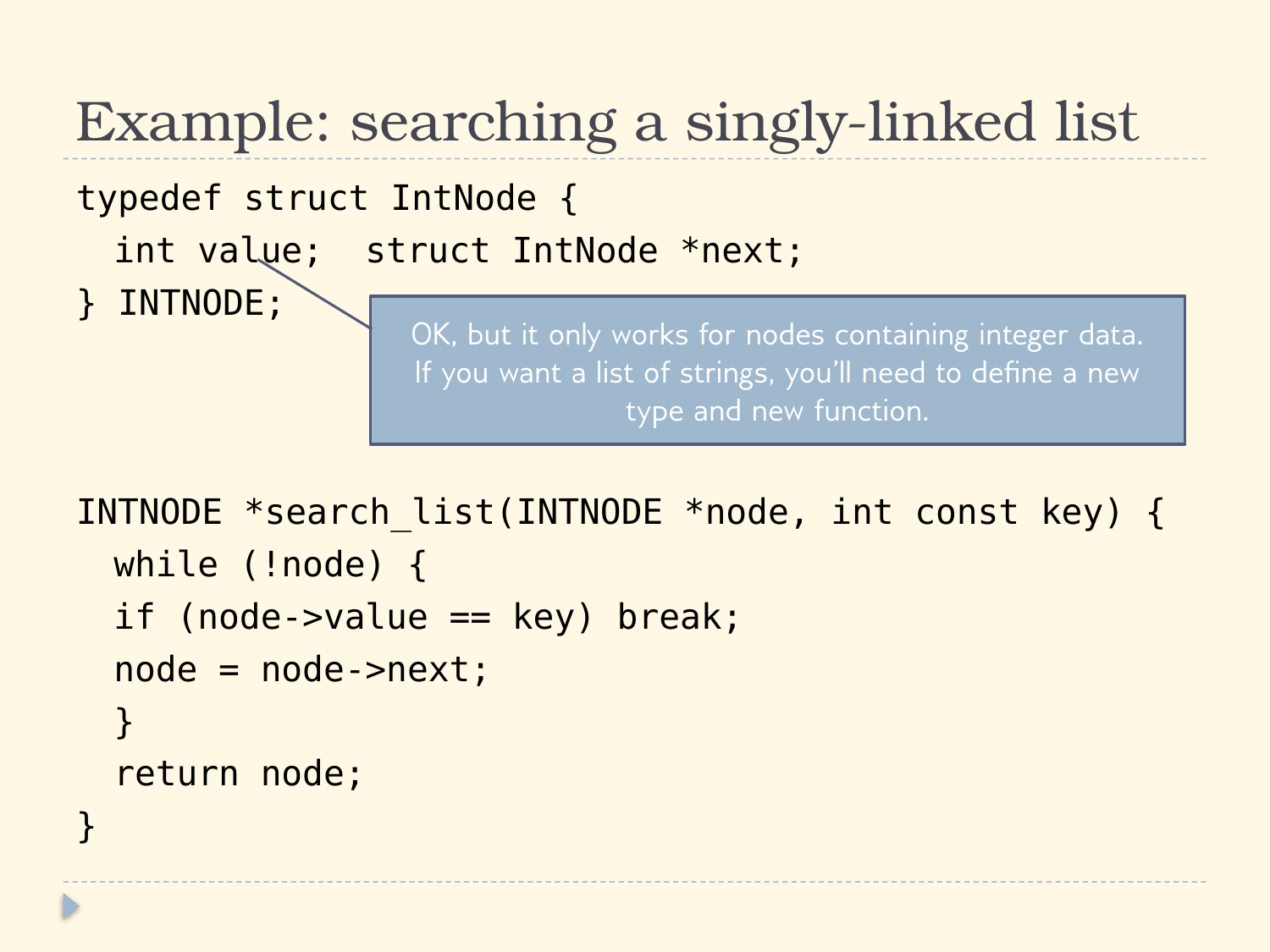

# Example: searching a singly-linked list
typedef struct IntNode {
	int value;		struct IntNode *next;
} INTNODE;

INTNODE *search_list(INTNODE *node, int const key) {
	while (!node) {
		if (node->value == key) break;
		node = node->next;
	}
	return node;
}
OK, but it only works for nodes containing integer data.
If you want a list of strings, you’ll need to define a new type and new function.